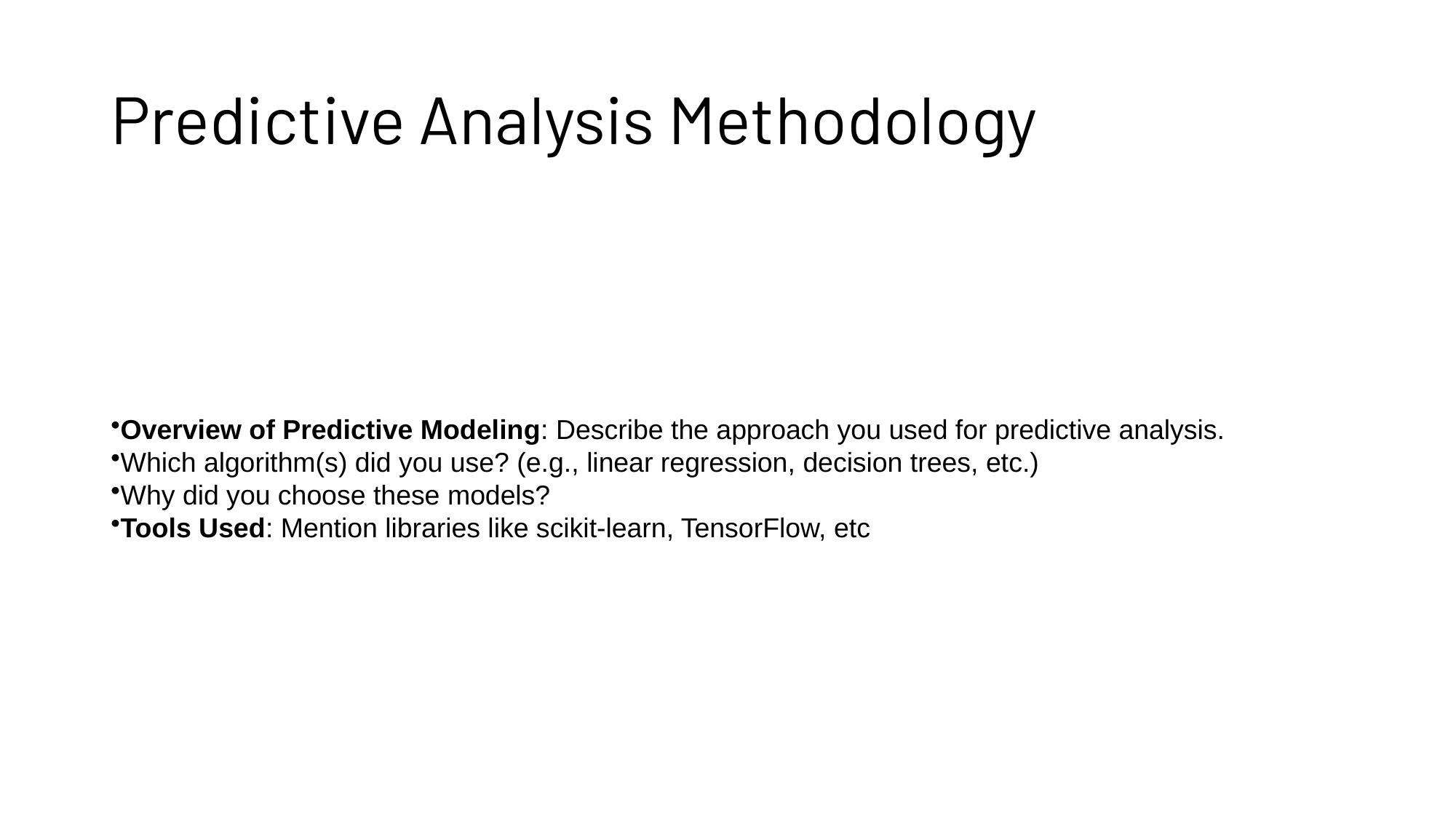

# Predictive Analysis Methodology
Overview of Predictive Modeling: Describe the approach you used for predictive analysis.
Which algorithm(s) did you use? (e.g., linear regression, decision trees, etc.)
Why did you choose these models?
Tools Used: Mention libraries like scikit-learn, TensorFlow, etc